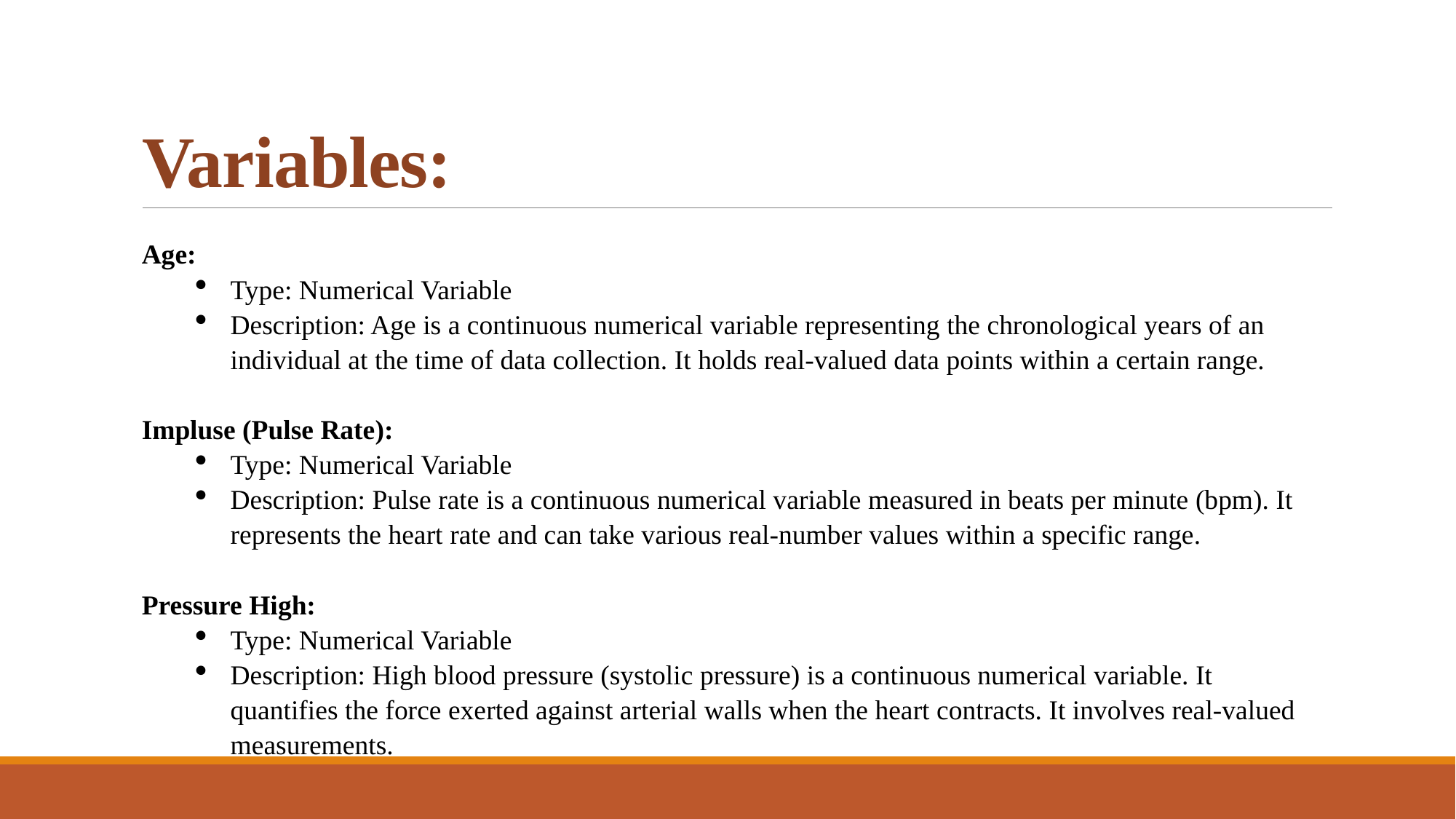

# Variables:
Age:
Type: Numerical Variable
Description: Age is a continuous numerical variable representing the chronological years of an individual at the time of data collection. It holds real-valued data points within a certain range.

Impluse (Pulse Rate):
Type: Numerical Variable
Description: Pulse rate is a continuous numerical variable measured in beats per minute (bpm). It represents the heart rate and can take various real-number values within a specific range.

Pressure High:
Type: Numerical Variable
Description: High blood pressure (systolic pressure) is a continuous numerical variable. It quantifies the force exerted against arterial walls when the heart contracts. It involves real-valued measurements.